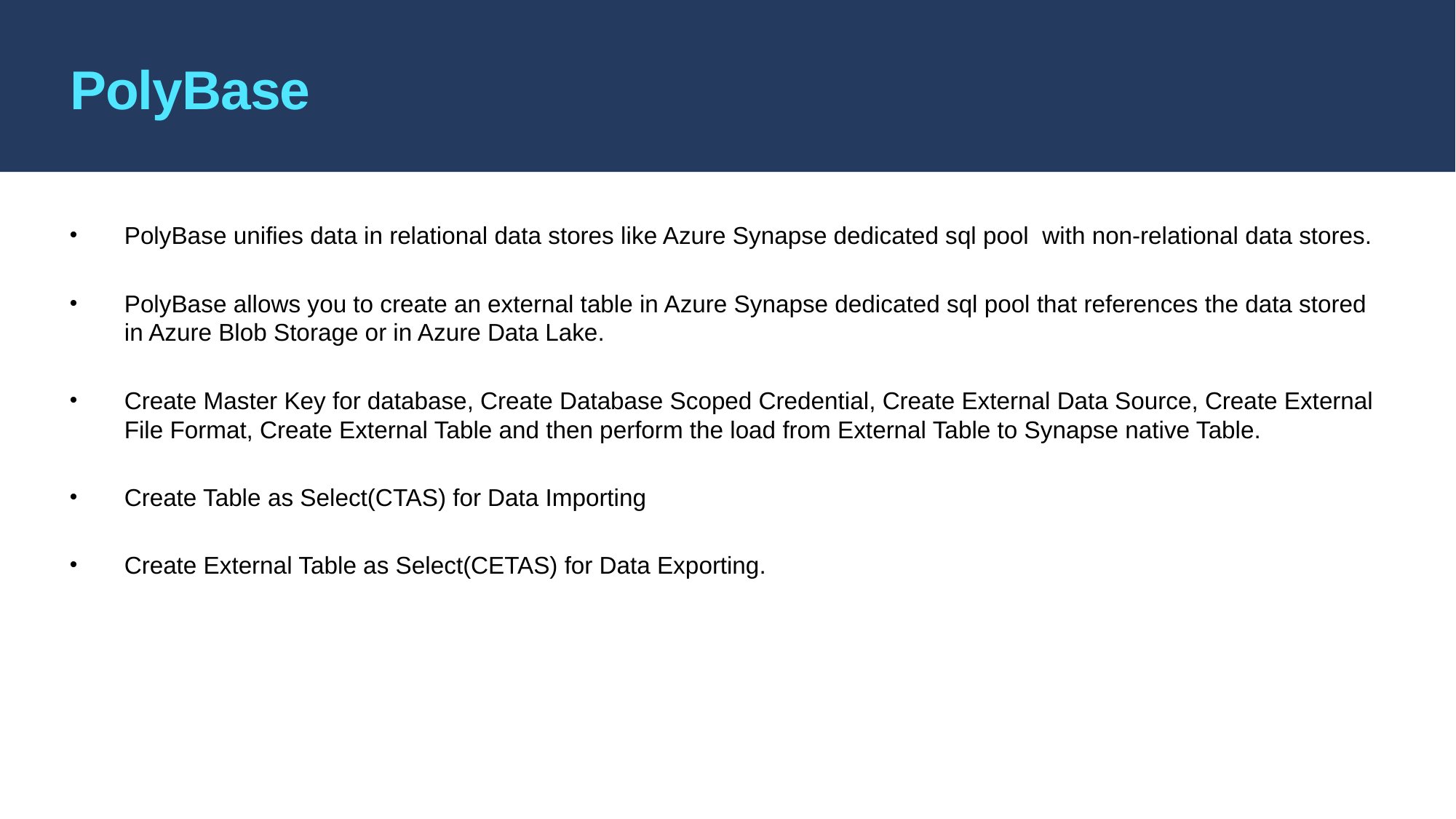

# PolyBase
PolyBase unifies data in relational data stores like Azure Synapse dedicated sql pool  with non-relational data stores.

PolyBase allows you to create an external table in Azure Synapse dedicated sql pool that references the data stored in Azure Blob Storage or in Azure Data Lake.

Create Master Key for database, Create Database Scoped Credential, Create External Data Source, Create External File Format, Create External Table and then perform the load from External Table to Synapse native Table.

Create Table as Select(CTAS) for Data Importing

Create External Table as Select(CETAS) for Data Exporting.